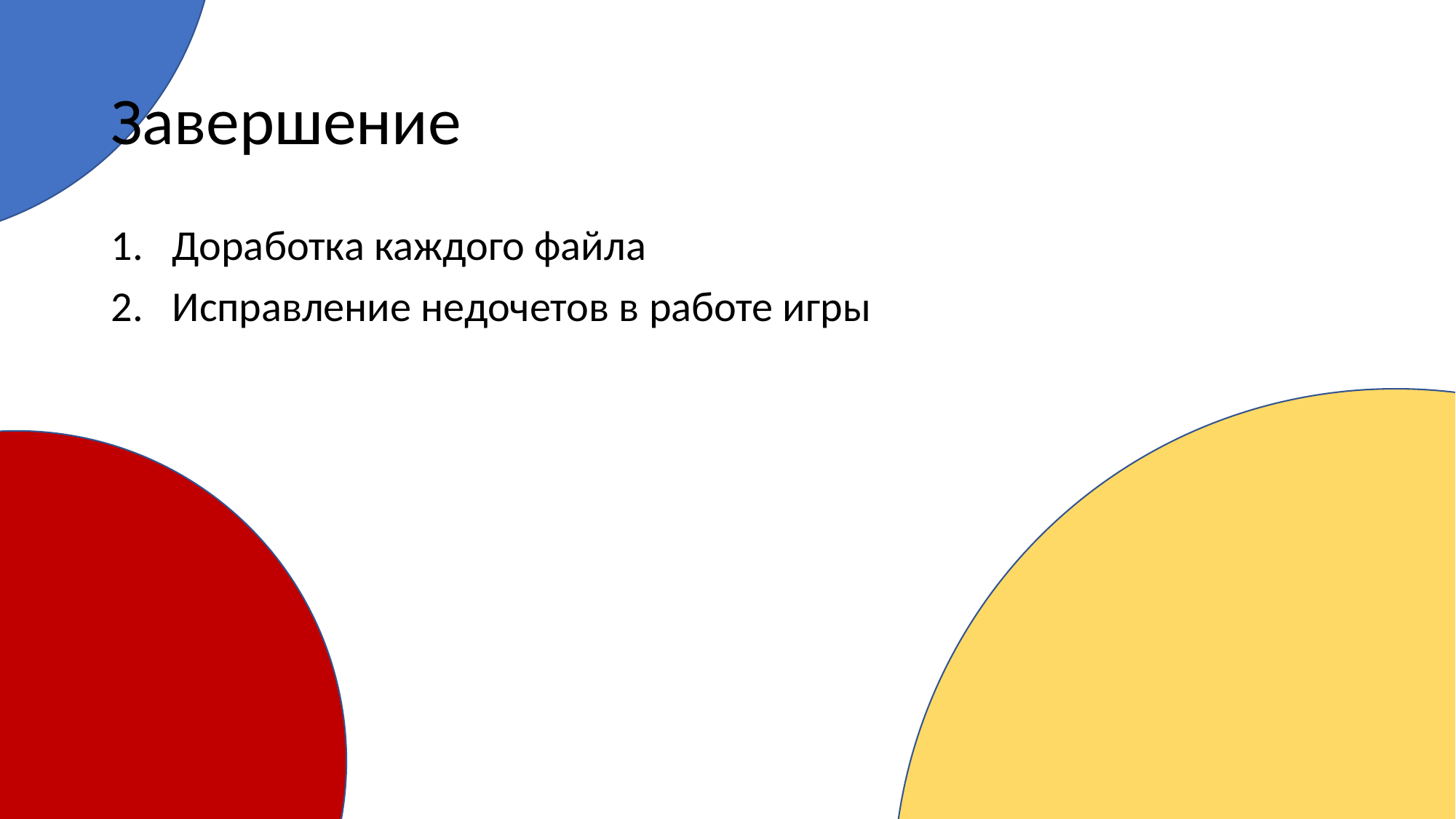

# Завершение
Доработка каждого файла
Исправление недочетов в работе игры